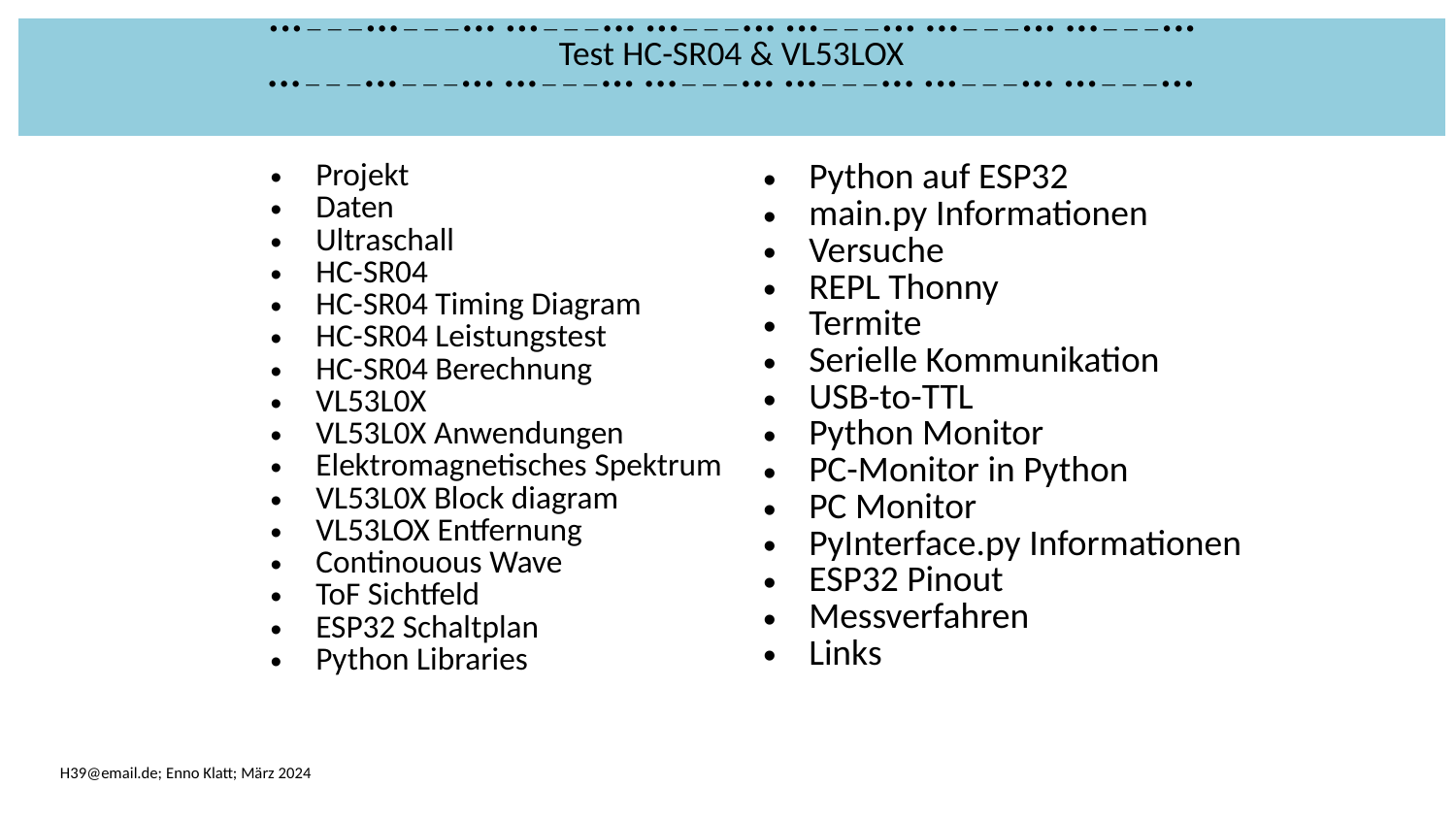

| • • • — — — • • • — — — • • • • • • — — — • • • • • • — — — • • • • • • — — — • • • • • • — — — • • • • • • — — — • • • Test HC-SR04 & VL53LOX • • • — — — • • • — — — • • • • • • — — — • • • • • • — — — • • • • • • — — — • • • • • • — — — • • • • • • — — — • • • |  |  |  |
| --- | --- | --- | --- |
|  |  |  |  |
|  |  | Projekt Daten Ultraschall HC-SR04 HC-SR04 Timing Diagram HC-SR04 Leistungstest HC-SR04 Berechnung VL53L0X VL53L0X Anwendungen Elektromagnetisches Spektrum VL53L0X Block diagram VL53LOX Entfernung Continouous Wave ToF Sichtfeld ESP32 Schaltplan Python Libraries | Python auf ESP32 main.py Informationen Versuche REPL Thonny Termite Serielle Kommunikation USB-to-TTL Python Monitor PC-Monitor in Python PC Monitor PyInterface.py Informationen ESP32 Pinout Messverfahren Links |
|  |  |  |  |
|  | H39@email.de; Enno Klatt; März 2024 |  |  |